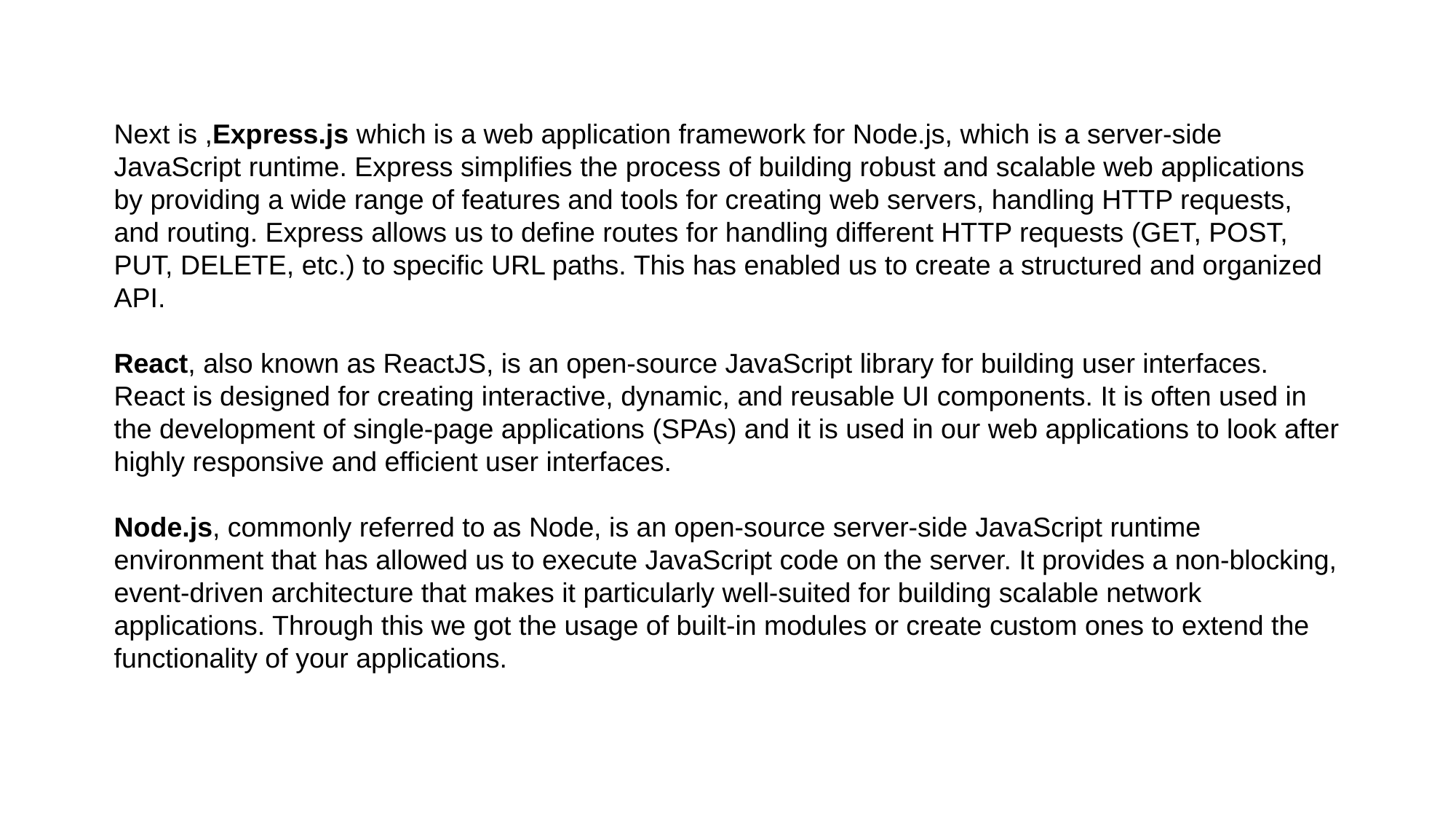

Next is ,Express.js which is a web application framework for Node.js, which is a server-side JavaScript runtime. Express simplifies the process of building robust and scalable web applications by providing a wide range of features and tools for creating web servers, handling HTTP requests, and routing. Express allows us to define routes for handling different HTTP requests (GET, POST, PUT, DELETE, etc.) to specific URL paths. This has enabled us to create a structured and organized API.

React, also known as ReactJS, is an open-source JavaScript library for building user interfaces. React is designed for creating interactive, dynamic, and reusable UI components. It is often used in the development of single-page applications (SPAs) and it is used in our web applications to look after highly responsive and efficient user interfaces.

Node.js, commonly referred to as Node, is an open-source server-side JavaScript runtime environment that has allowed us to execute JavaScript code on the server. It provides a non-blocking, event-driven architecture that makes it particularly well-suited for building scalable network applications. Through this we got the usage of built-in modules or create custom ones to extend the functionality of your applications.